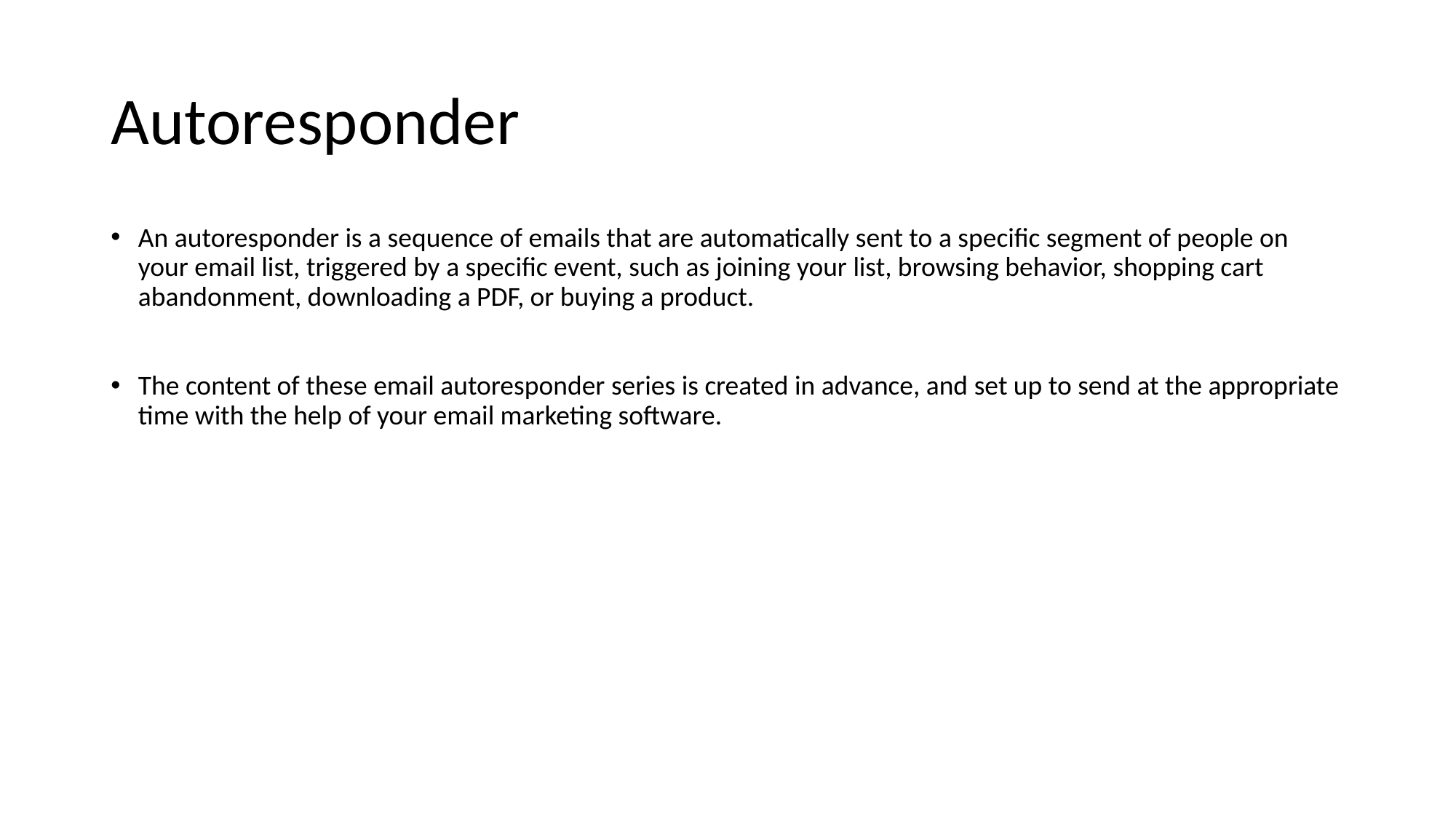

# Autoresponder
An autoresponder is a sequence of emails that are automatically sent to a specific segment of people on your email list, triggered by a specific event, such as joining your list, browsing behavior, shopping cart abandonment, downloading a PDF, or buying a product.

The content of these email autoresponder series is created in advance, and set up to send at the appropriate time with the help of your email marketing software.